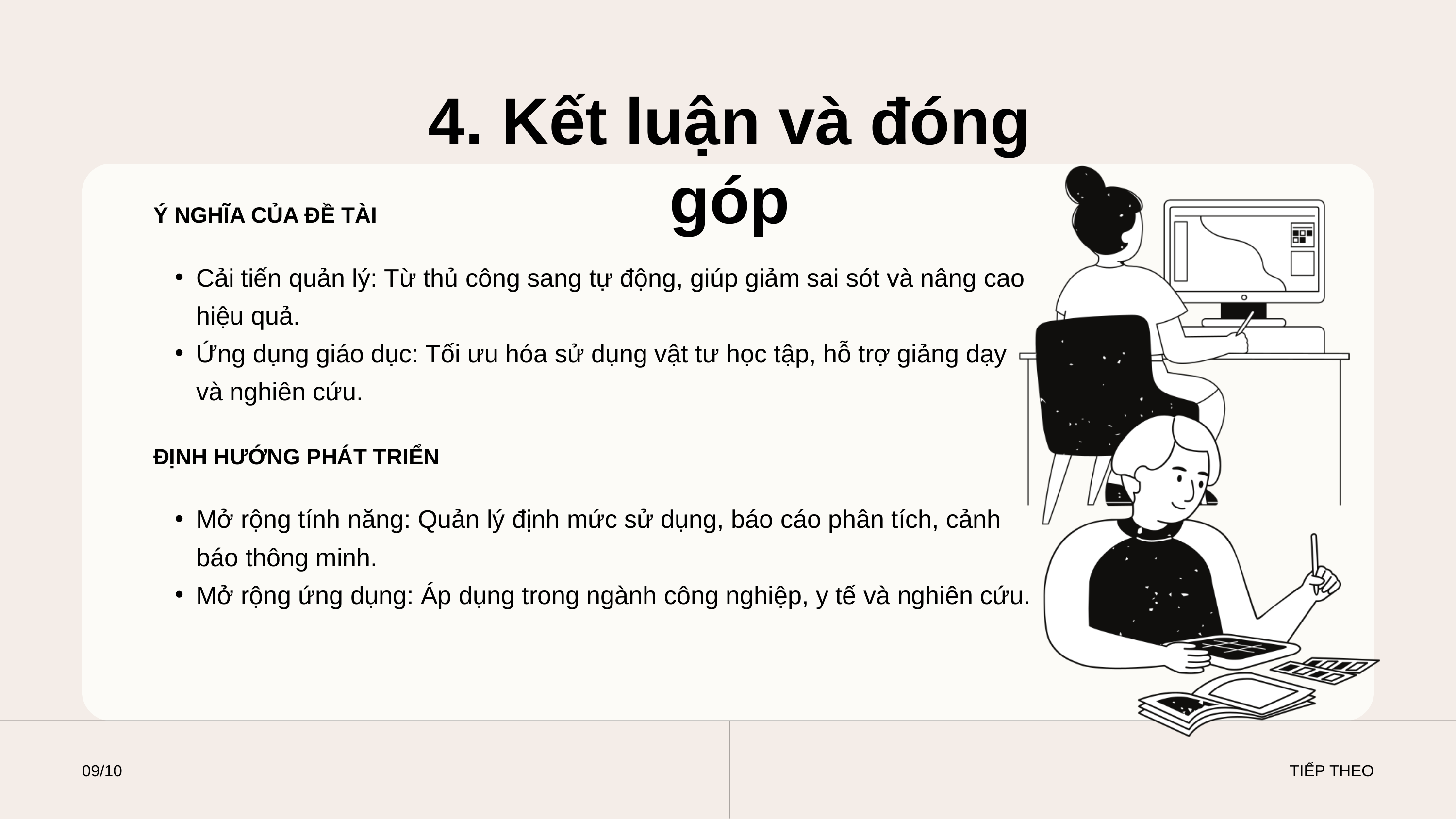

4. Kết luận và đóng góp

Ý NGHĨA CỦA ĐỀ TÀI
Cải tiến quản lý: Từ thủ công sang tự động, giúp giảm sai sót và nâng cao hiệu quả.
Ứng dụng giáo dục: Tối ưu hóa sử dụng vật tư học tập, hỗ trợ giảng dạy và nghiên cứu.

ĐỊNH HƯỚNG PHÁT TRIỂN
Mở rộng tính năng: Quản lý định mức sử dụng, báo cáo phân tích, cảnh báo thông minh.
Mở rộng ứng dụng: Áp dụng trong ngành công nghiệp, y tế và nghiên cứu.

09/10
TIẾP THEO